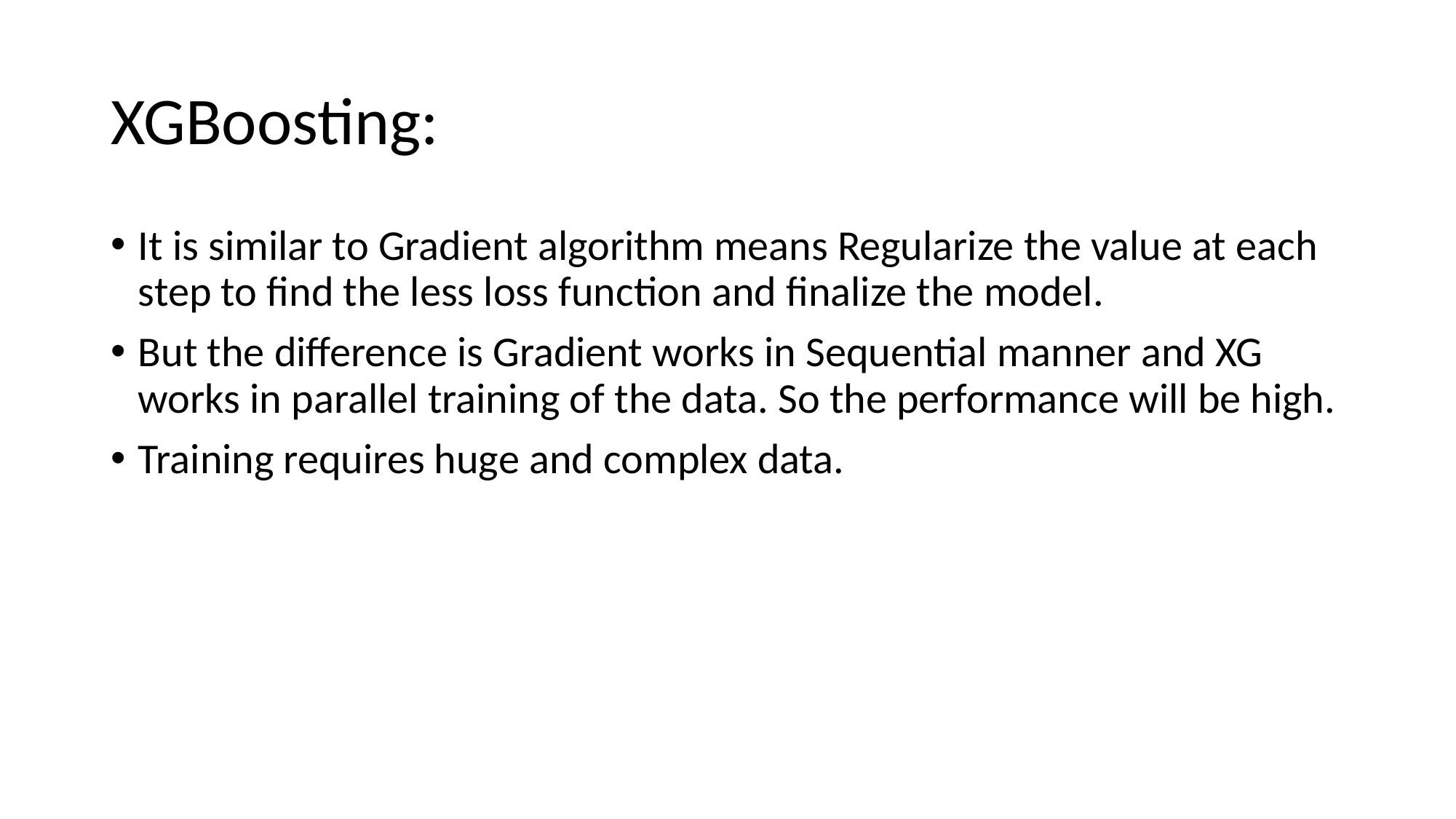

# XGBoosting:
It is similar to Gradient algorithm means Regularize the value at each step to find the less loss function and finalize the model.
But the difference is Gradient works in Sequential manner and XG works in parallel training of the data. So the performance will be high.
Training requires huge and complex data.